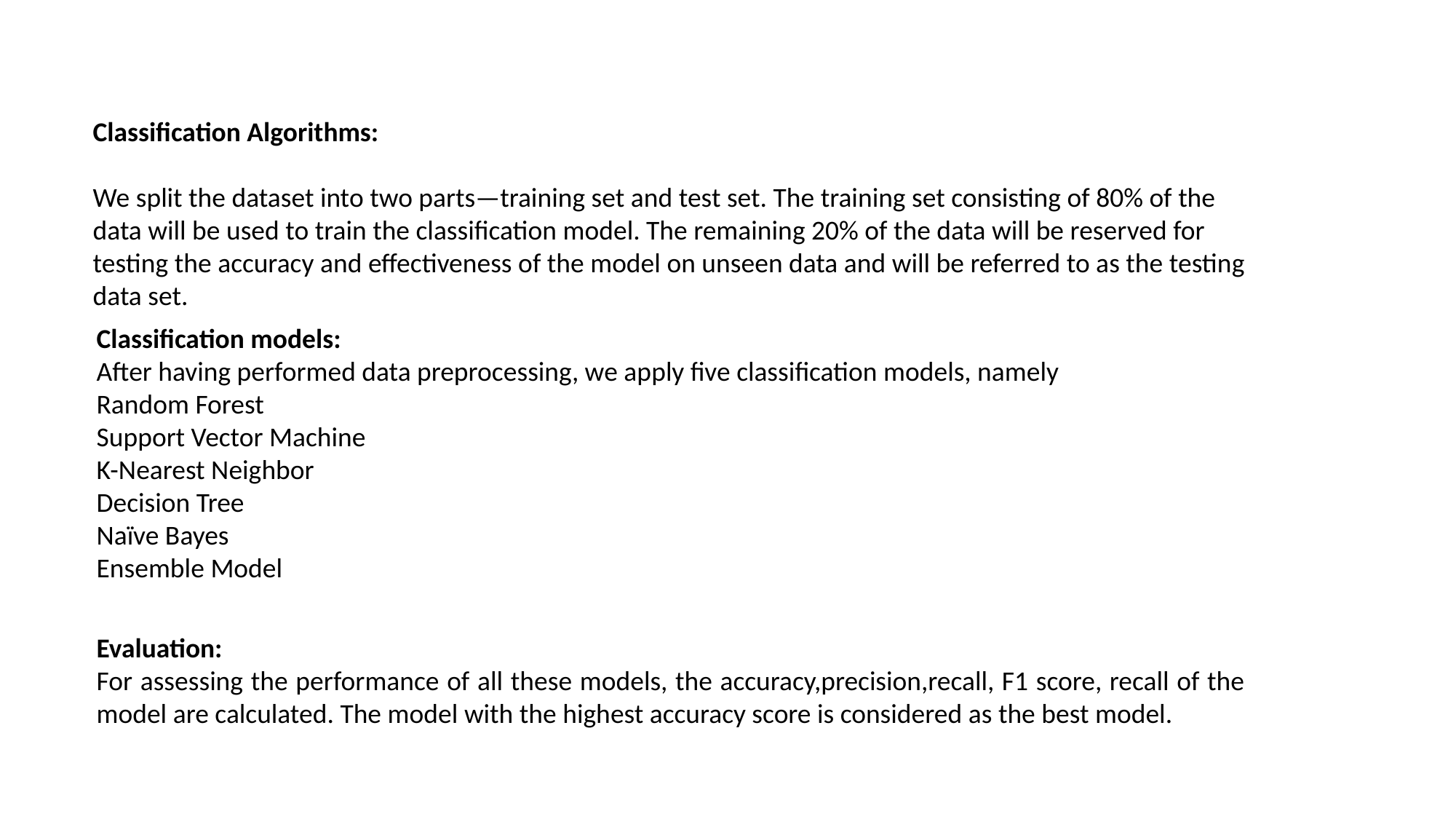

Classification Algorithms:

We split the dataset into two parts—training set and test set. The training set consisting of 80% of the
data will be used to train the classification model. The remaining 20% of the data will be reserved for
testing the accuracy and effectiveness of the model on unseen data and will be referred to as the testing data set.

Classification models:
After having performed data preprocessing, we apply five classification models, namely
Random Forest
Support Vector Machine
K-Nearest Neighbor
Decision Tree
Naïve Bayes
Ensemble Model
Evaluation:
For assessing the performance of all these models, the accuracy,precision,recall, F1 score, recall of the model are calculated. The model with the highest accuracy score is considered as the best model.